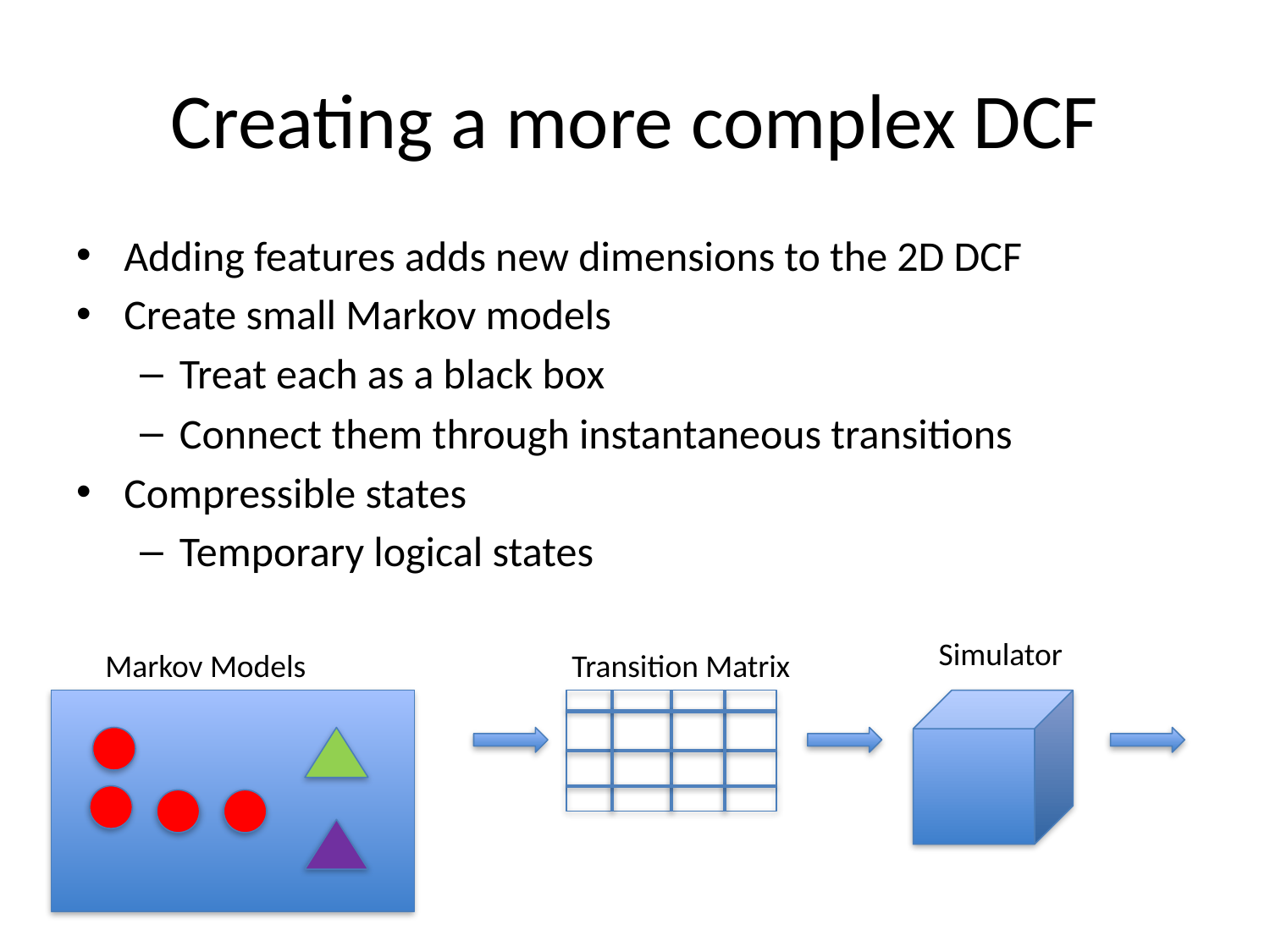

# Creating a more complex DCF
Adding features adds new dimensions to the 2D DCF
Create small Markov models
Treat each as a black box
Connect them through instantaneous transitions
Compressible states
Temporary logical states

Simulator
Markov Models
Transition Matrix